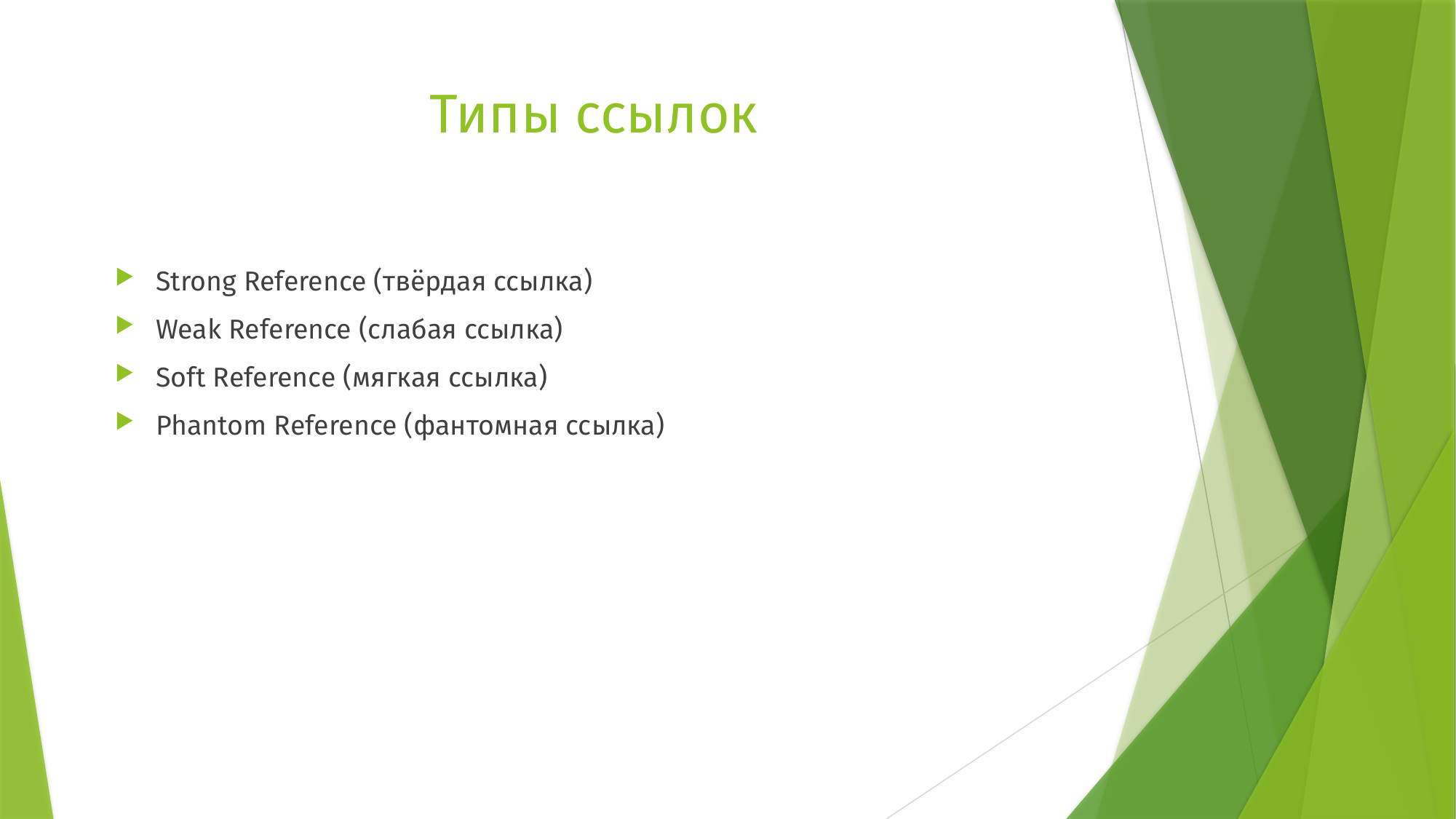

# Типы ссылок
Strong Reference (твёрдая ссылка)
Weak Reference (слабая ссылка)
Soft Reference (мягкая ссылка)
Phantom Reference (фантомная ссылка)